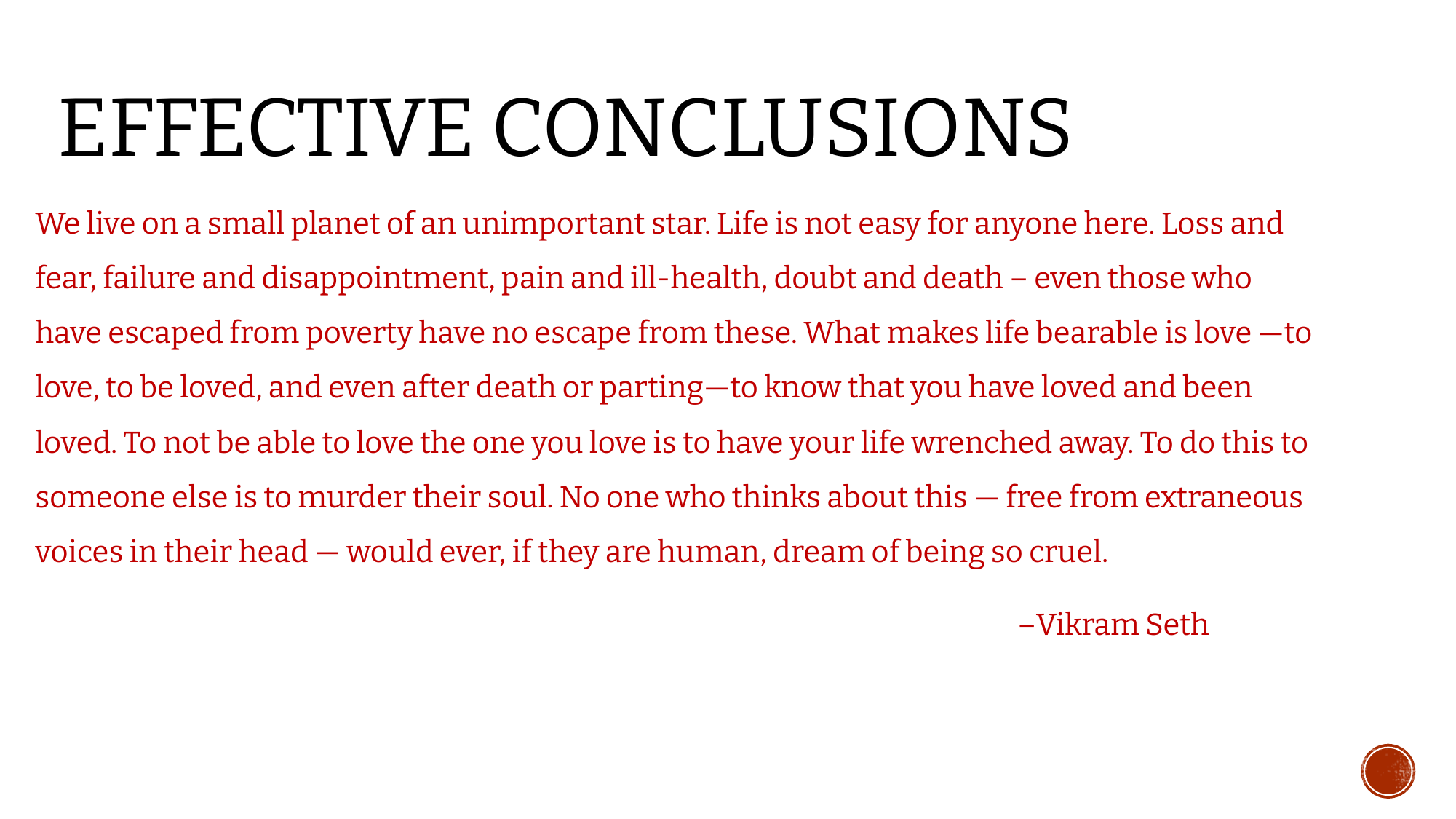

# Effective conclusions

We live on a small planet of an unimportant star. Life is not easy for anyone here. Loss and fear, failure and disappointment, pain and ill-health, doubt and death – even those who have escaped from poverty have no escape from these. What makes life bearable is love —to love, to be loved, and even after death or parting—to know that you have loved and been loved. To not be able to love the one you love is to have your life wrenched away. To do this to someone else is to murder their soul. No one who thinks about this — free from extraneous voices in their head — would ever, if they are human, dream of being so cruel.
									–Vikram Seth